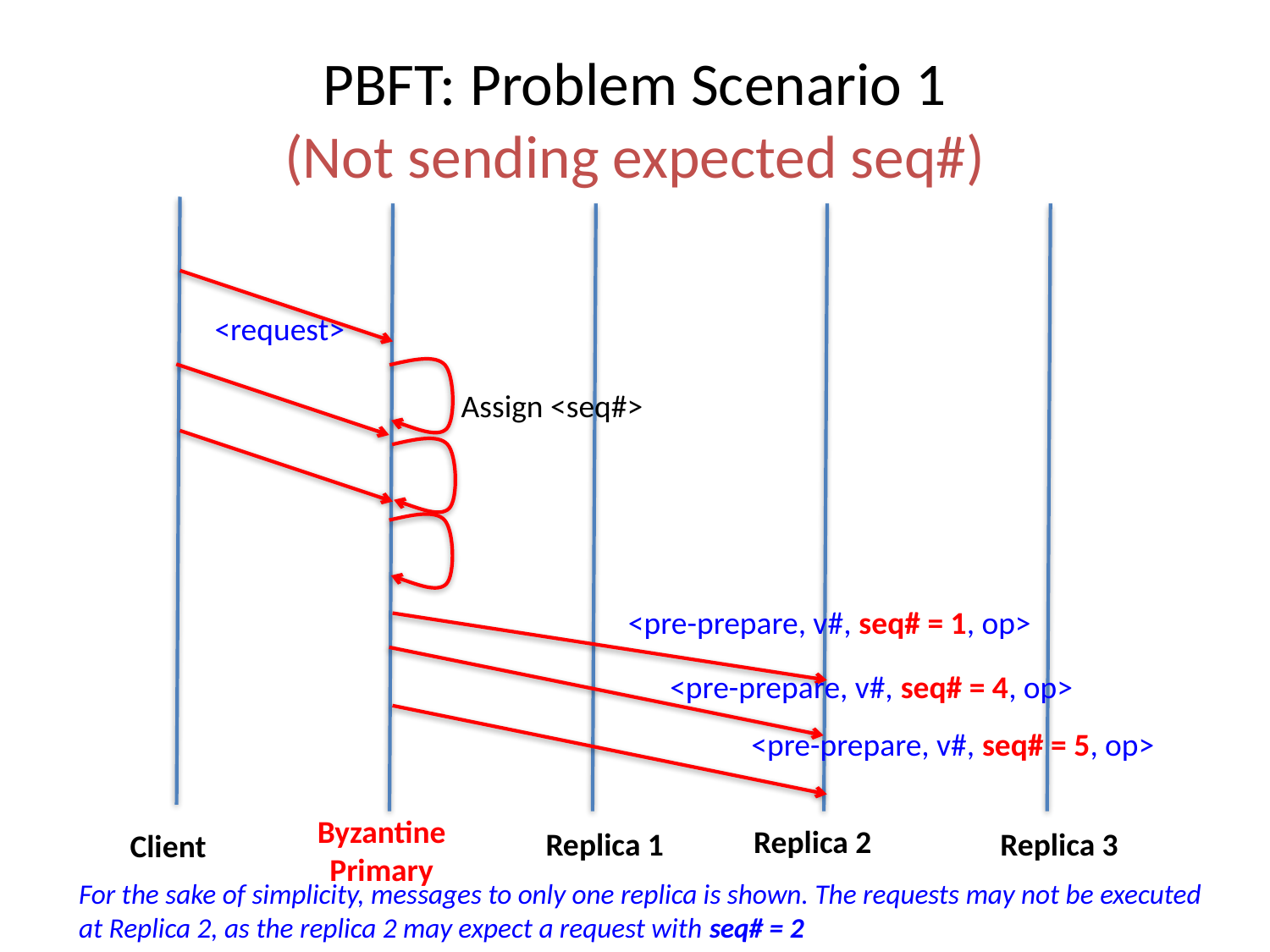

# PBFT: Problem Scenario 1 (Not sending expected seq#)
<request>

Assign <seq#>

<pre-prepare, v#, seq# = 1, op>

<pre-prepare, v#, seq# = 4, op>

<pre-prepare, v#, seq# = 5, op>

Byzantine
Primary
Replica 2
Replica 3
Replica 1
Client
For the sake of simplicity, messages to only one replica is shown. The requests may not be executed
at Replica 2, as the replica 2 may expect a request with seq# = 2